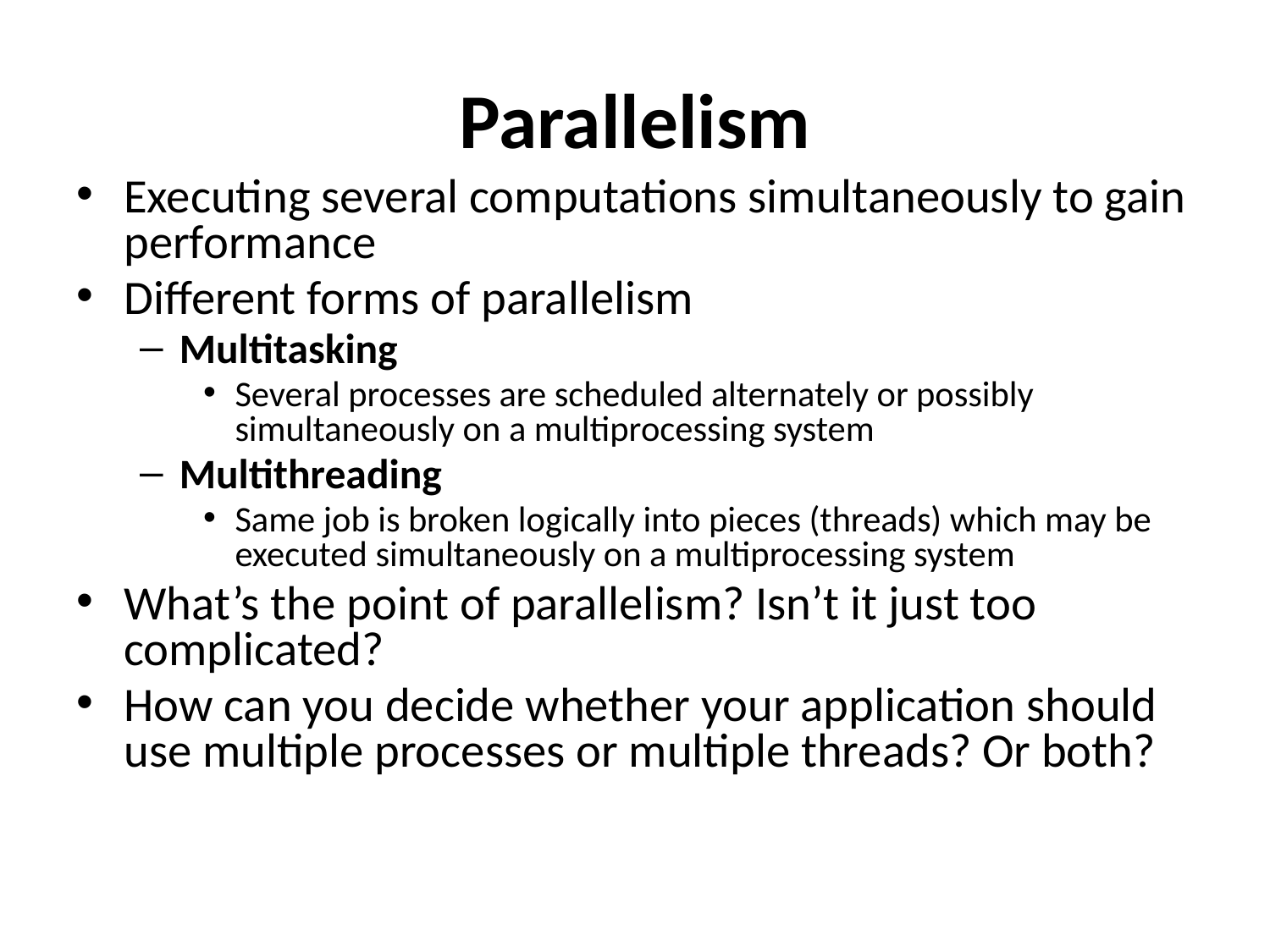

# Parallelism
Executing several computations simultaneously to gain performance
Different forms of parallelism
Multitasking
Several processes are scheduled alternately or possibly simultaneously on a multiprocessing system
Multithreading
Same job is broken logically into pieces (threads) which may be executed simultaneously on a multiprocessing system
What’s the point of parallelism? Isn’t it just too complicated?
How can you decide whether your application should use multiple processes or multiple threads? Or both?